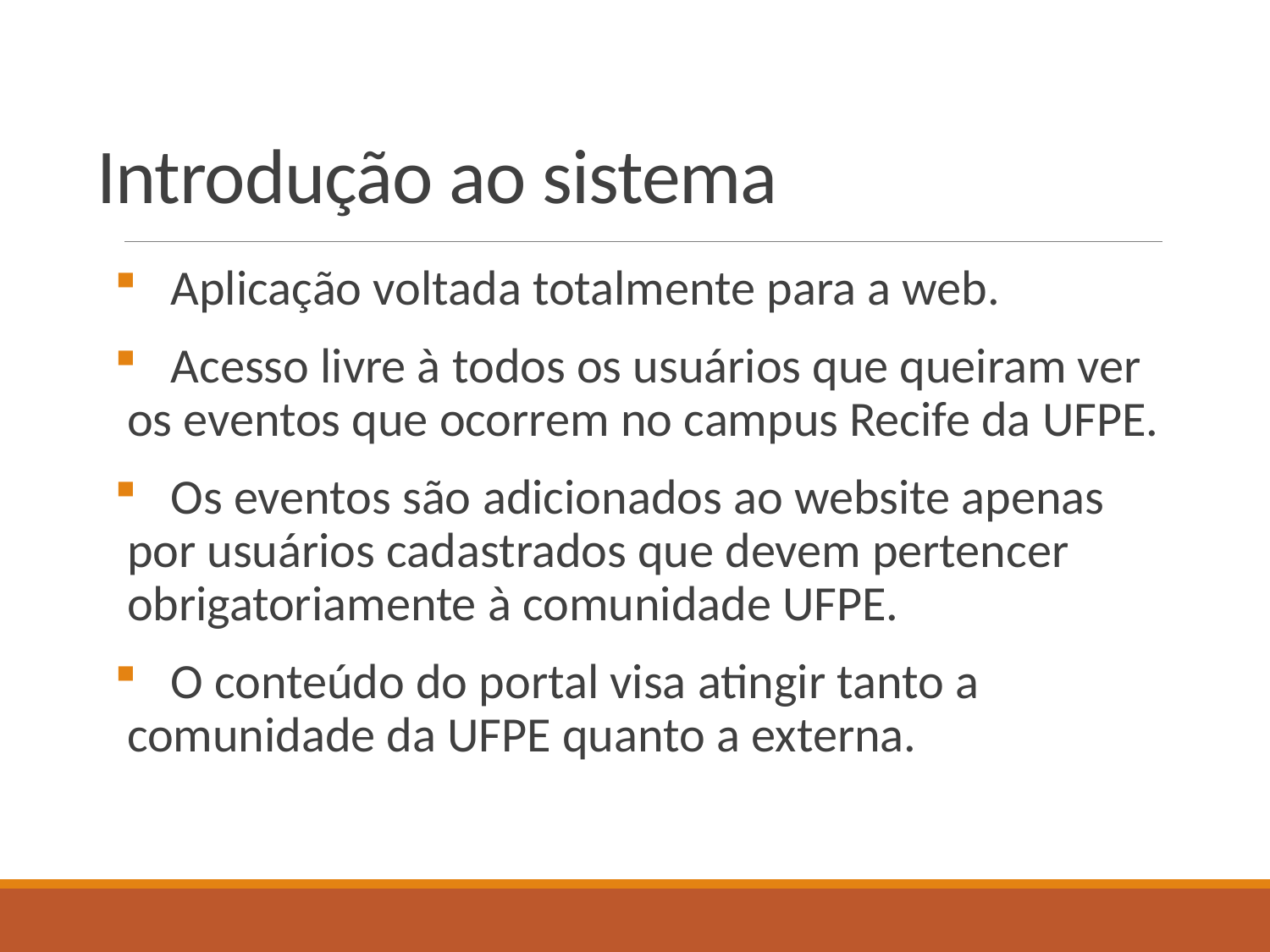

# Introdução ao sistema
   Aplicação voltada totalmente para a web.
   Acesso livre à todos os usuários que queiram ver os eventos que ocorrem no campus Recife da UFPE.
   Os eventos são adicionados ao website apenas por usuários cadastrados que devem pertencer obrigatoriamente à comunidade UFPE.
   O conteúdo do portal visa atingir tanto a comunidade da UFPE quanto a externa.